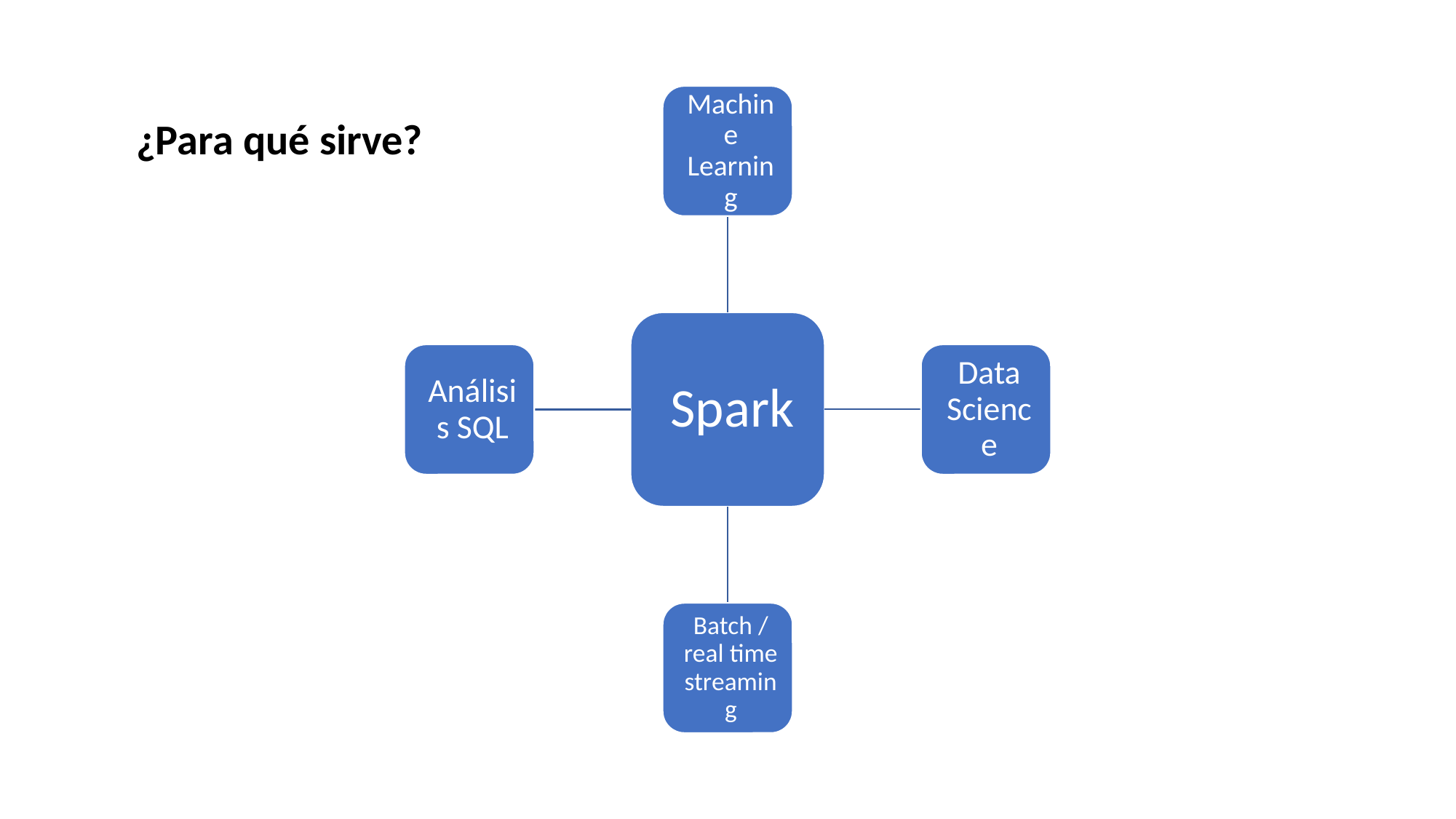

Spark
Machine Learning
Data Science
Batch / real time streaming
Análisis SQL
¿Para qué sirve?